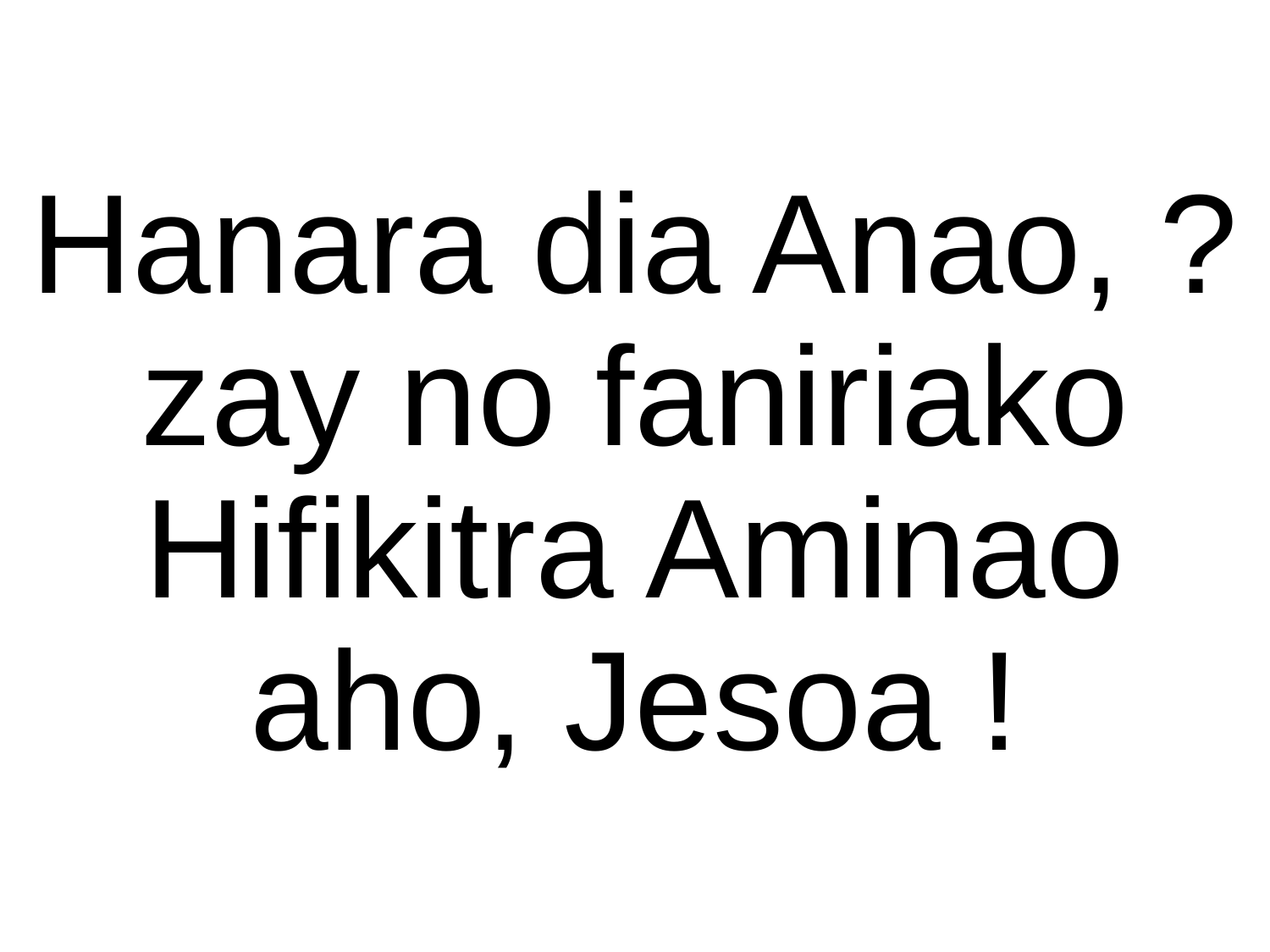

Hanara dia Anao, ?zay no faniriako
Hifikitra Aminao aho, Jesoa !